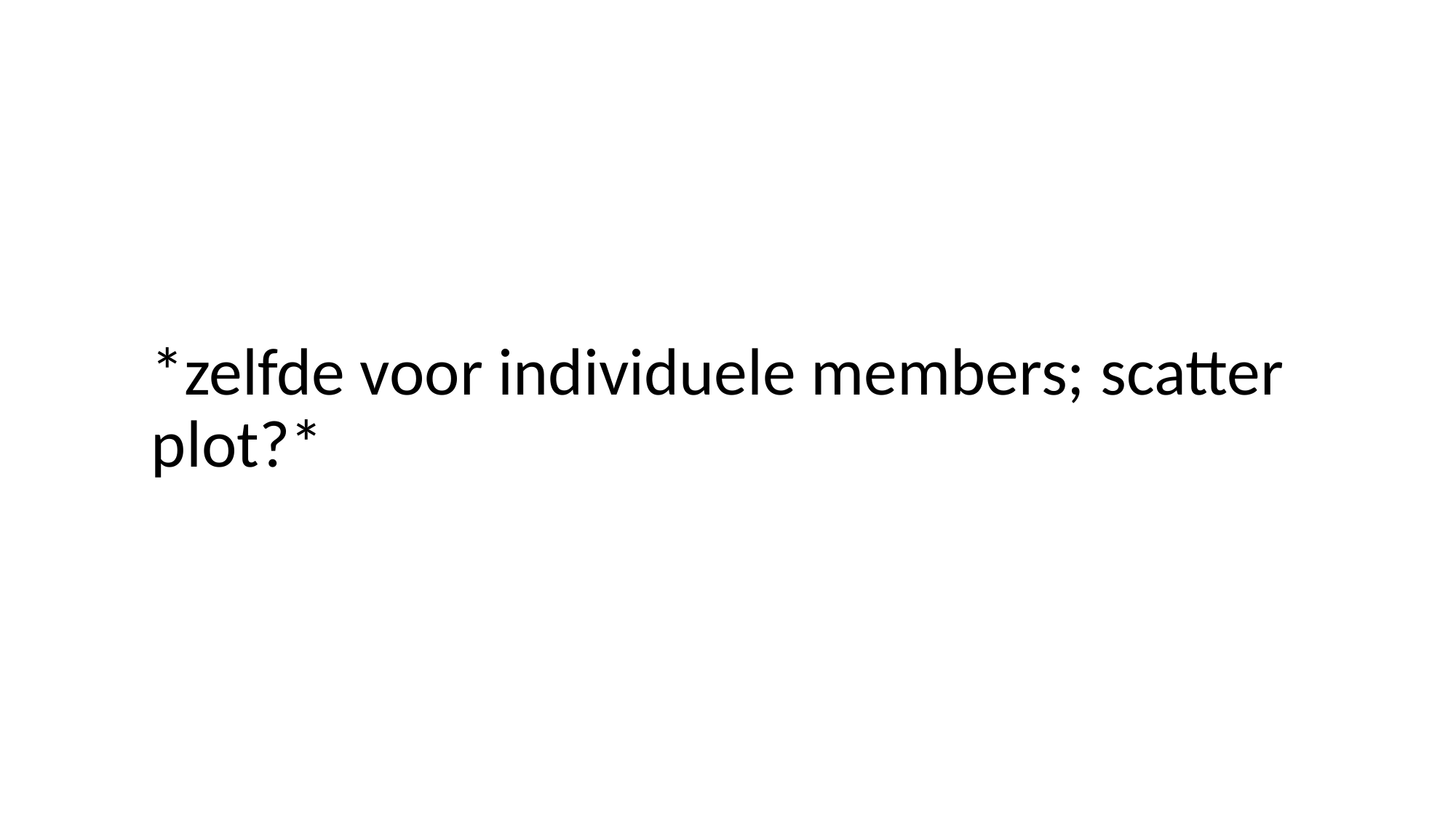

# *zelfde voor individuele members; scatter plot?*